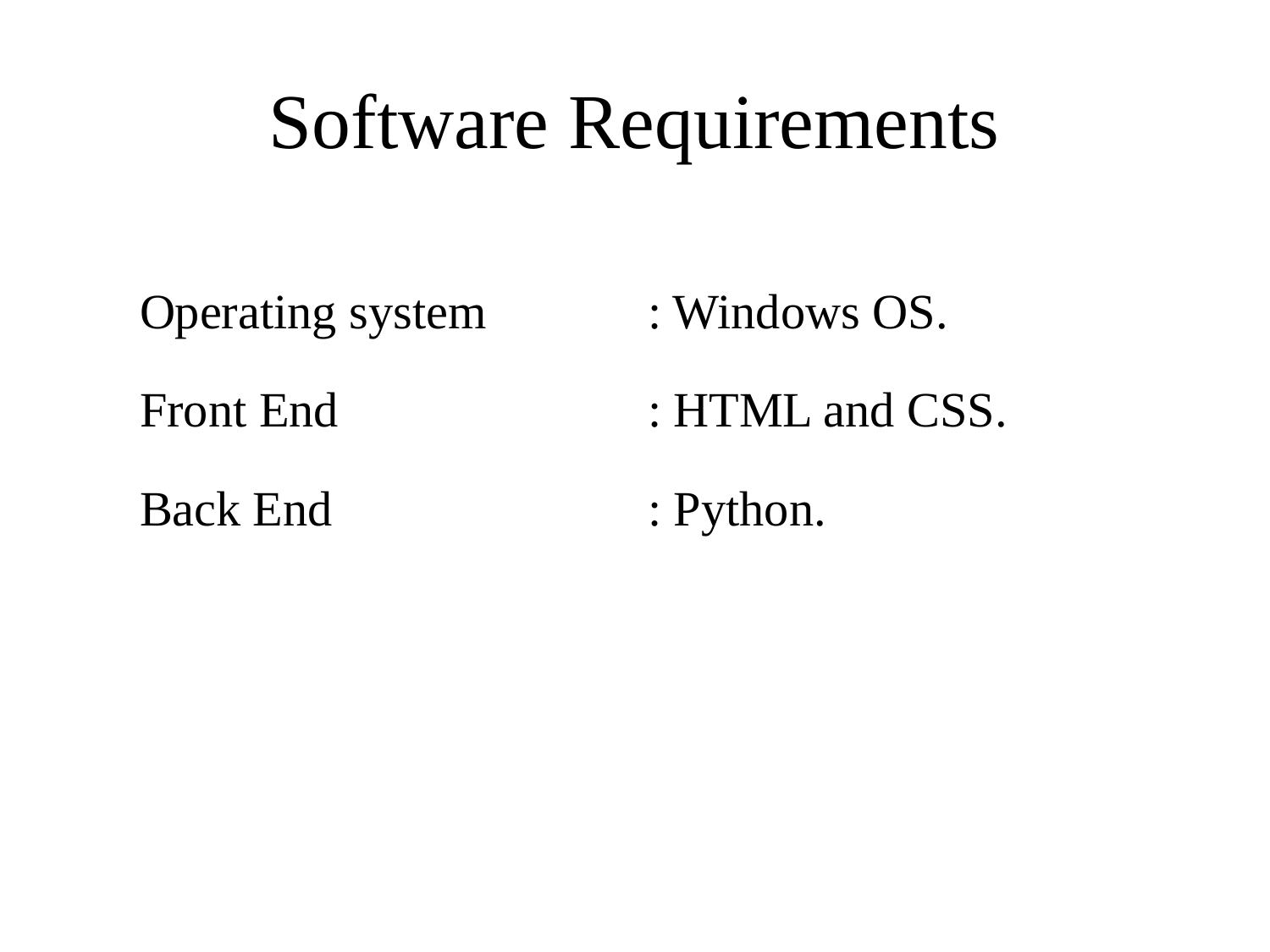

# Software Requirements
Operating system		: Windows OS.
Front End          		: HTML and CSS.
Back End           		: Python.